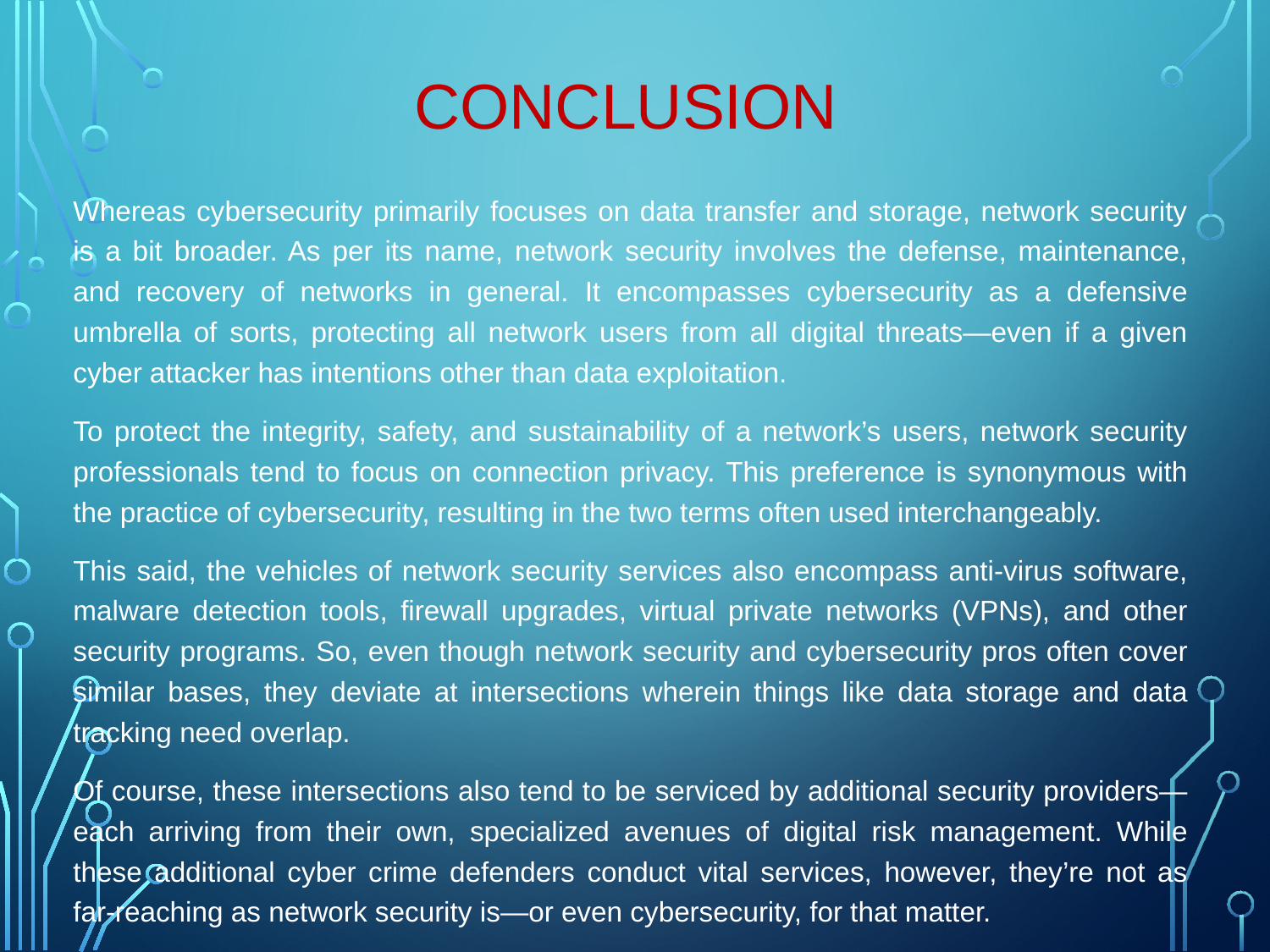

# CONCLUSION
Whereas cybersecurity primarily focuses on data transfer and storage, network security is a bit broader. As per its name, network security involves the defense, maintenance, and recovery of networks in general. It encompasses cybersecurity as a defensive umbrella of sorts, protecting all network users from all digital threats—even if a given cyber attacker has intentions other than data exploitation.
To protect the integrity, safety, and sustainability of a network’s users, network security professionals tend to focus on connection privacy. This preference is synonymous with the practice of cybersecurity, resulting in the two terms often used interchangeably.
This said, the vehicles of network security services also encompass anti-virus software, malware detection tools, firewall upgrades, virtual private networks (VPNs), and other security programs. So, even though network security and cybersecurity pros often cover similar bases, they deviate at intersections wherein things like data storage and data tracking need overlap.
Of course, these intersections also tend to be serviced by additional security providers—each arriving from their own, specialized avenues of digital risk management. While these additional cyber crime defenders conduct vital services, however, they’re not as far-reaching as network security is—or even cybersecurity, for that matter.